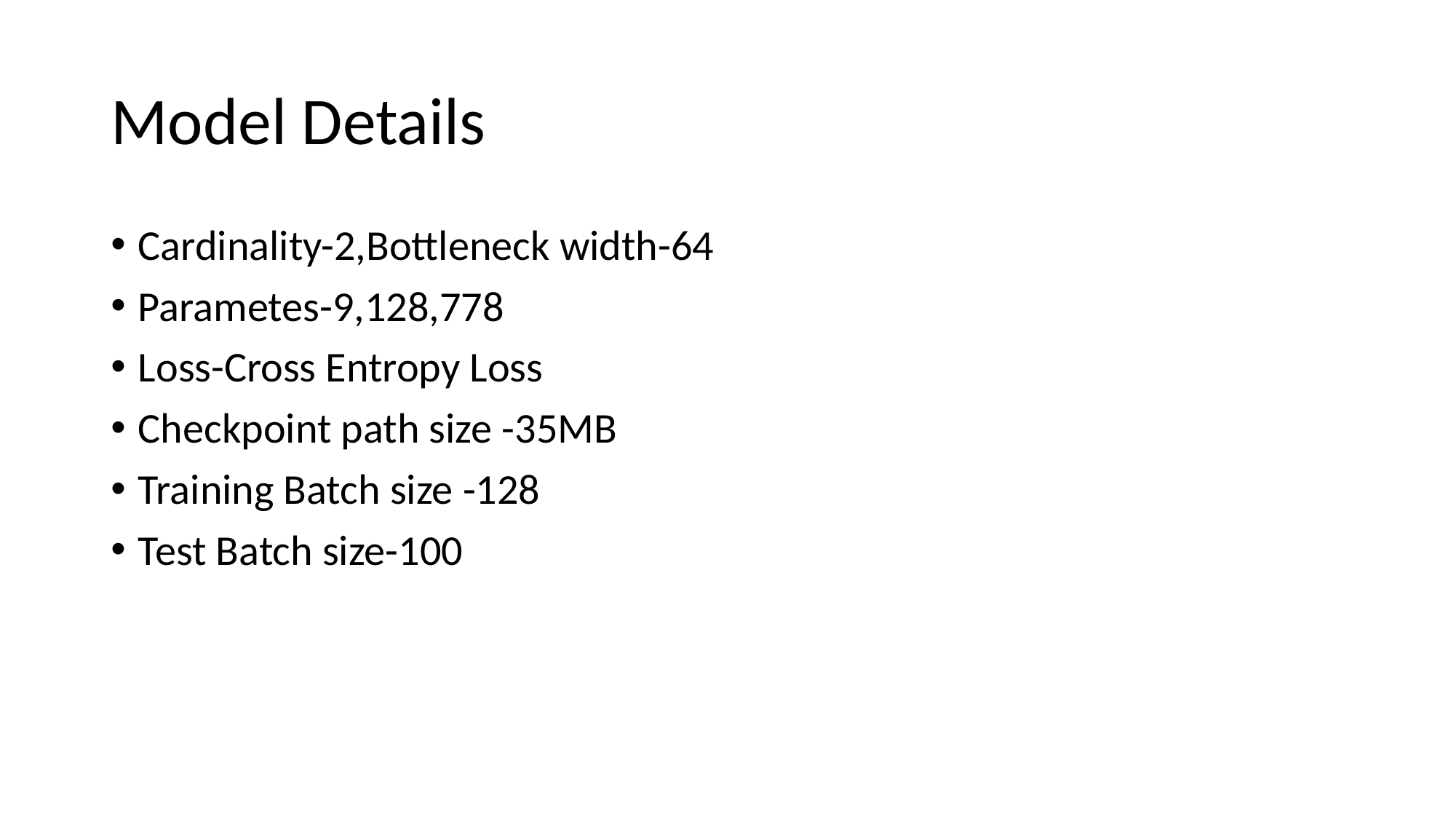

# Model Details
Cardinality-2,Bottleneck width-64
Parametes-9,128,778
Loss-Cross Entropy Loss
Checkpoint path size -35MB
Training Batch size -128
Test Batch size-100